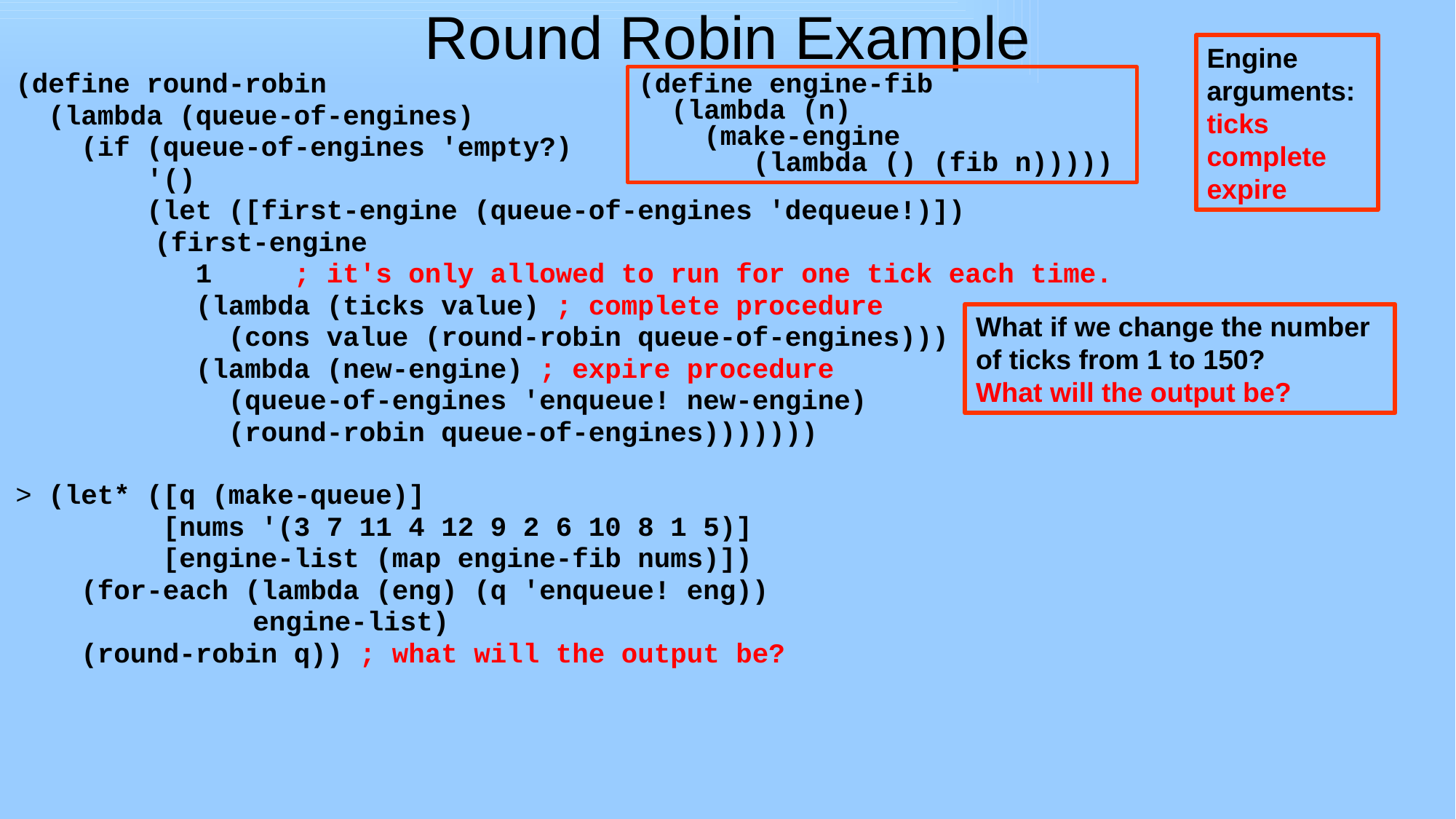

# Round Robin Example
Engine arguments:
ticks complete
expire
(define round-robin
  (lambda (queue-of-engines)
    (if (queue-of-engines 'empty?)
        '()
        (let ([first-engine (queue-of-engines 'dequeue!)])
	      (first-engine
           1     ; it's only allowed to run for one tick each time.
           (lambda (ticks value) ; complete procedure
             (cons value (round-robin queue-of-engines)))
           (lambda (new-engine) ; expire procedure
             (queue-of-engines 'enqueue! new-engine)
             (round-robin queue-of-engines)))))))

> (let* ([q (make-queue)]
         [nums '(3 7 11 4 12 9 2 6 10 8 1 5)]
         [engine-list (map engine-fib nums)])
    (for-each (lambda (eng) (q 'enqueue! eng))
	            engine-list)
    (round-robin q)) ; what will the output be?
(define engine-fib
  (lambda (n)
    (make-engine
       (lambda () (fib n)))))
What if we change the number of ticks from 1 to 150?
What will the output be?